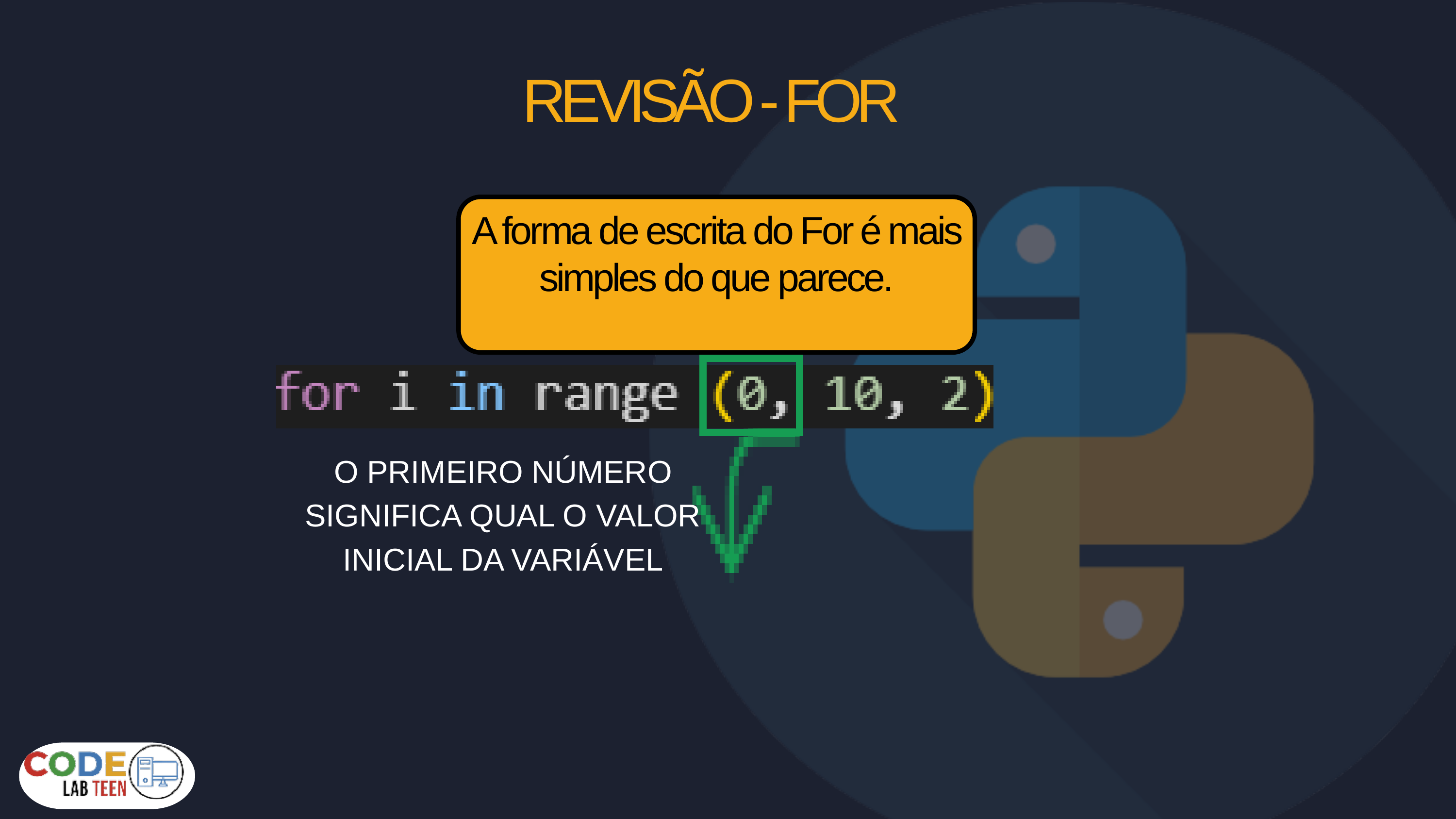

REVISÃO - FOR

A forma de escrita do For é mais simples do que parece.

O PRIMEIRO NÚMERO SIGNIFICA QUAL O VALOR INICIAL DA VARIÁVEL